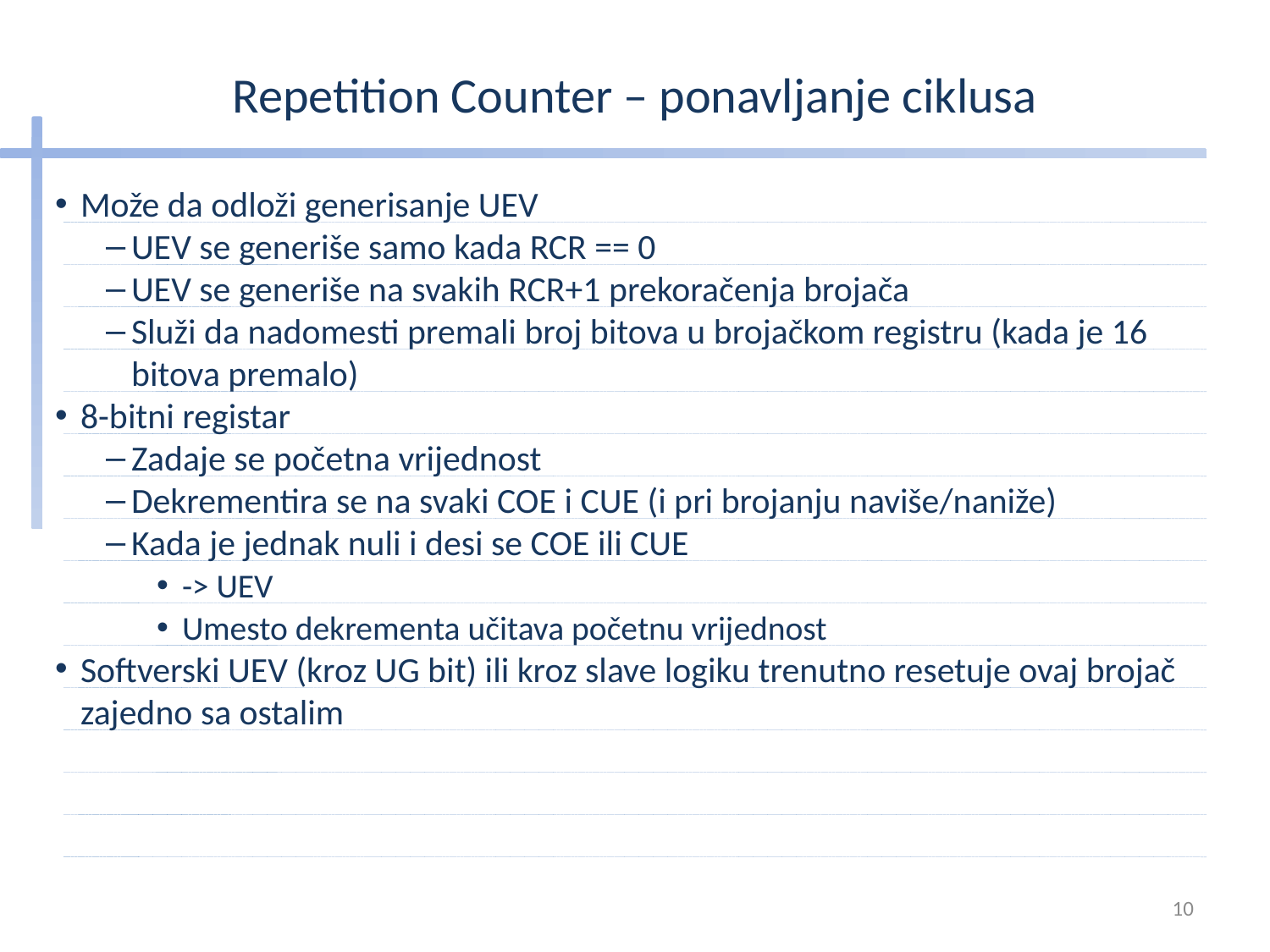

# Repetition Counter – ponavljanje ciklusa
Može da odloži generisanje UEV
UEV se generiše samo kada RCR == 0
UEV se generiše na svakih RCR+1 prekoračenja brojača
Služi da nadomesti premali broj bitova u brojačkom registru (kada je 16 bitova premalo)
8-bitni registar
Zadaje se početna vrijednost
Dekrementira se na svaki COE i CUE (i pri brojanju naviše/naniže)
Kada je jednak nuli i desi se COE ili CUE
-> UEV
Umesto dekrementa učitava početnu vrijednost
Softverski UEV (kroz UG bit) ili kroz slave logiku trenutno resetuje ovaj brojač zajedno sa ostalim

10